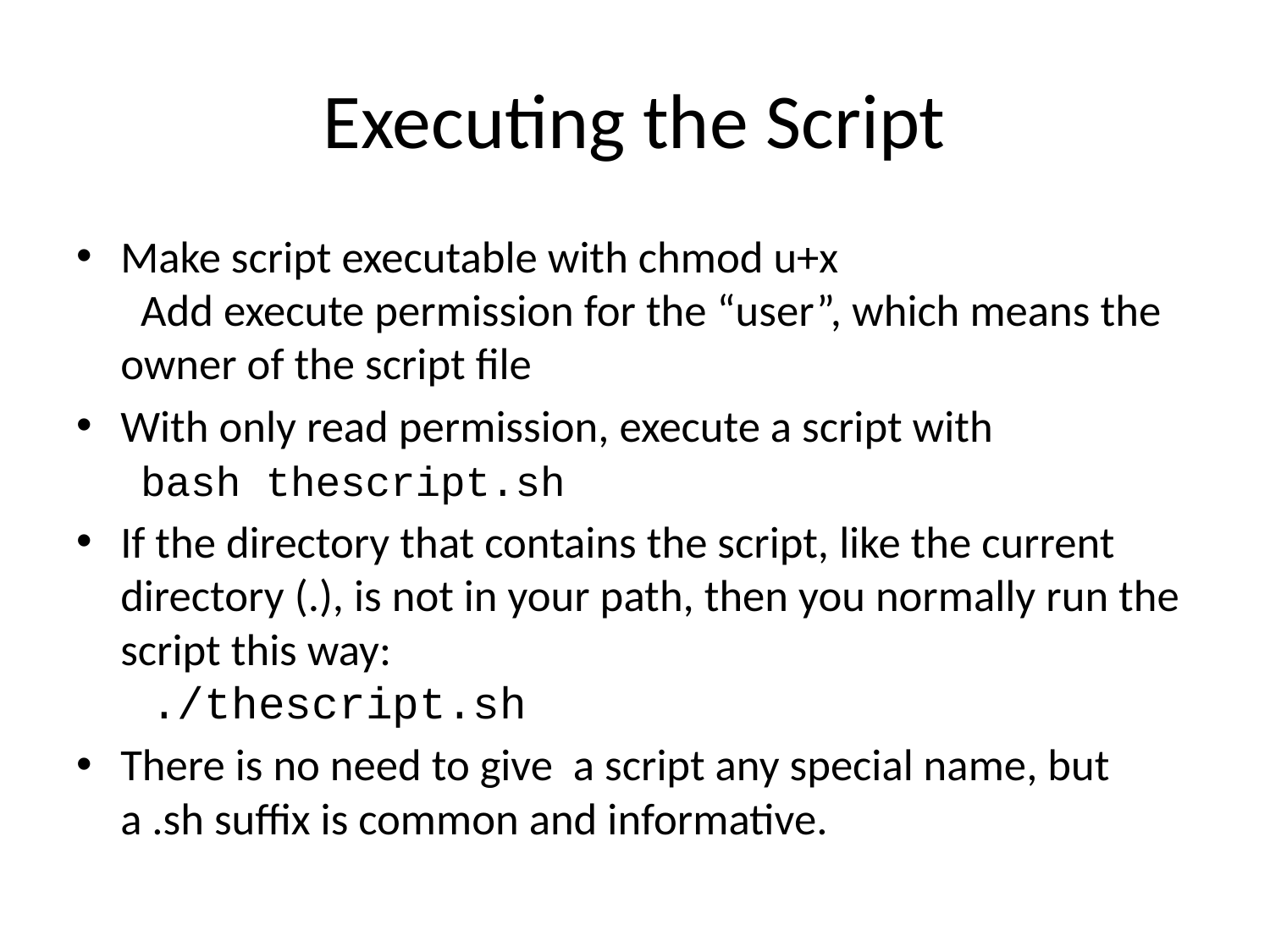

# Executing the Script
Make script executable with chmod u+x
  Add execute permission for the “user”, which means the owner of the script file
With only read permission, execute a script with
  bash thescript.sh
If the directory that contains the script, like the current directory (.), is not in your path, then you normally run the script this way:
   ./thescript.sh
There is no need to give  a script any special name, but a .sh suffix is common and informative.